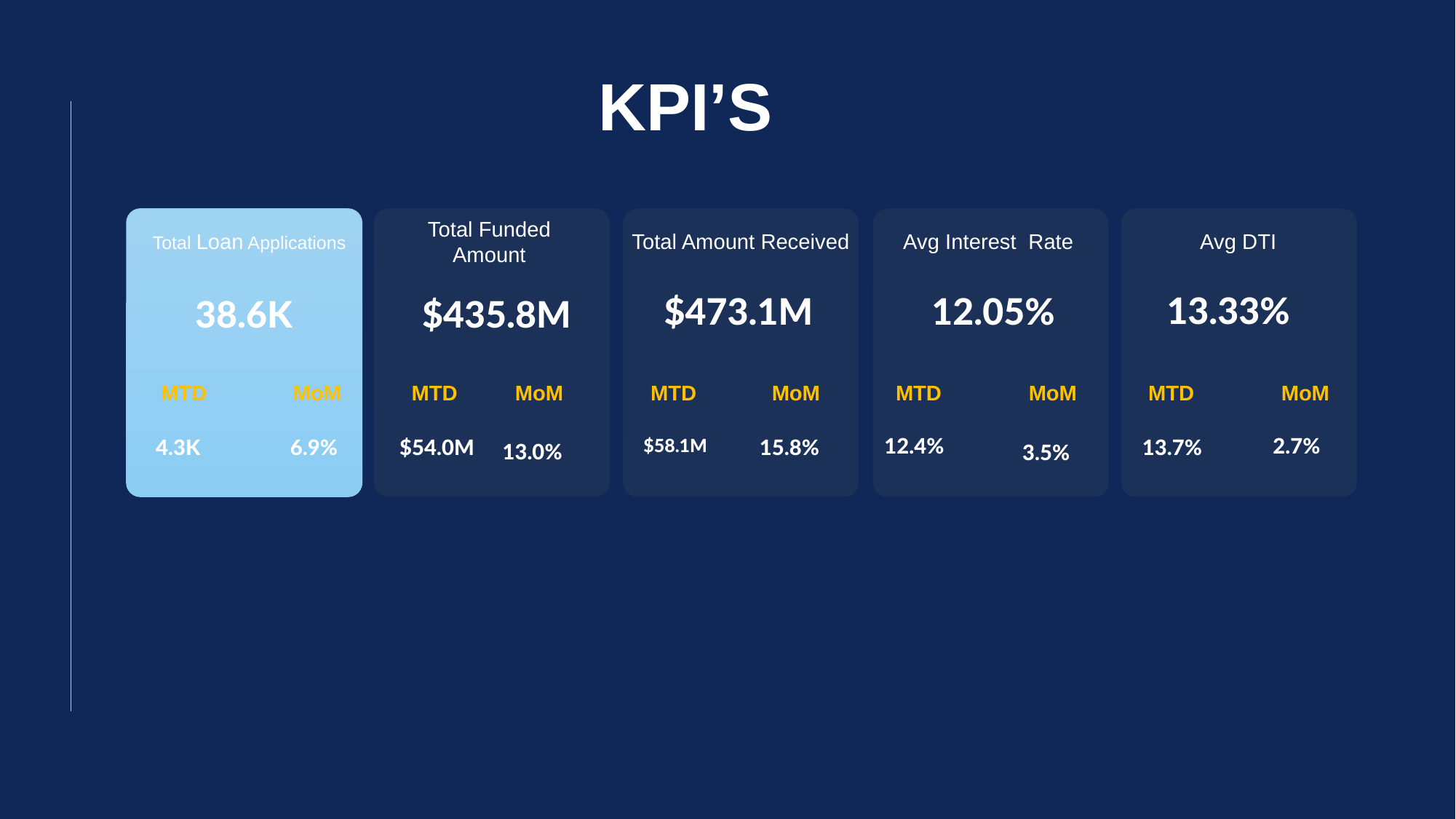

KPI’S

Total Loan Applications
 38.6K
MTD
MoM
 4.3K
6.9%

Total Funded Amount
$435.8M
MTD
MoM
$54.0M
13.0%

Total Amount Received
$473.1M
MTD
MoM
$58.1M
15.8%

Avg Interest  Rate
12.05%
MTD
MoM
12.4%
3.5%

Avg DTI
13.33%
MTD
MoM
2.7%
13.7%